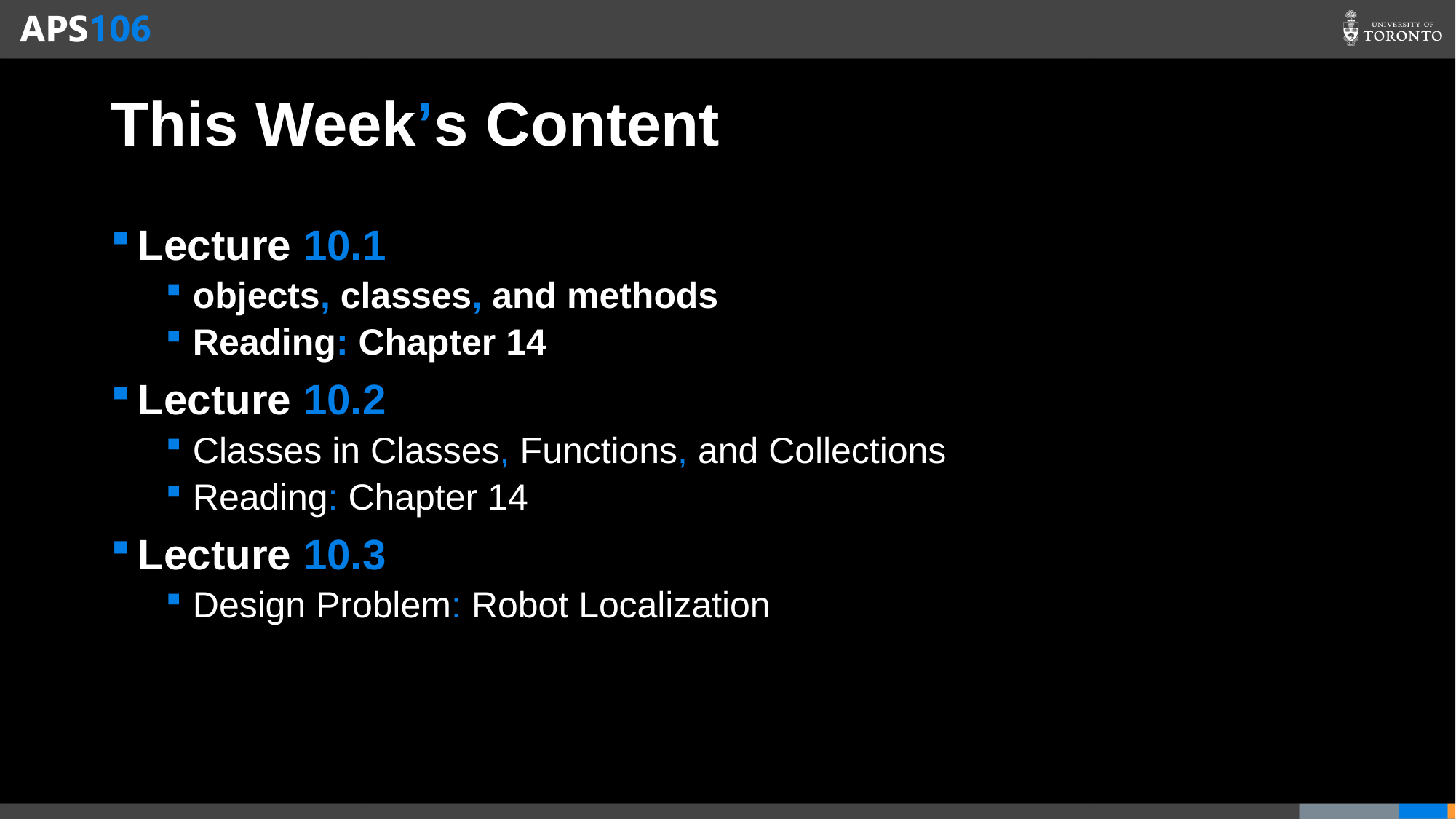

# This Week’s Content
Lecture 10.1
objects, classes, and methods
Reading: Chapter 14
Lecture 10.2
Classes in Classes, Functions, and Collections
Reading: Chapter 14
Lecture 10.3
Design Problem: Robot Localization